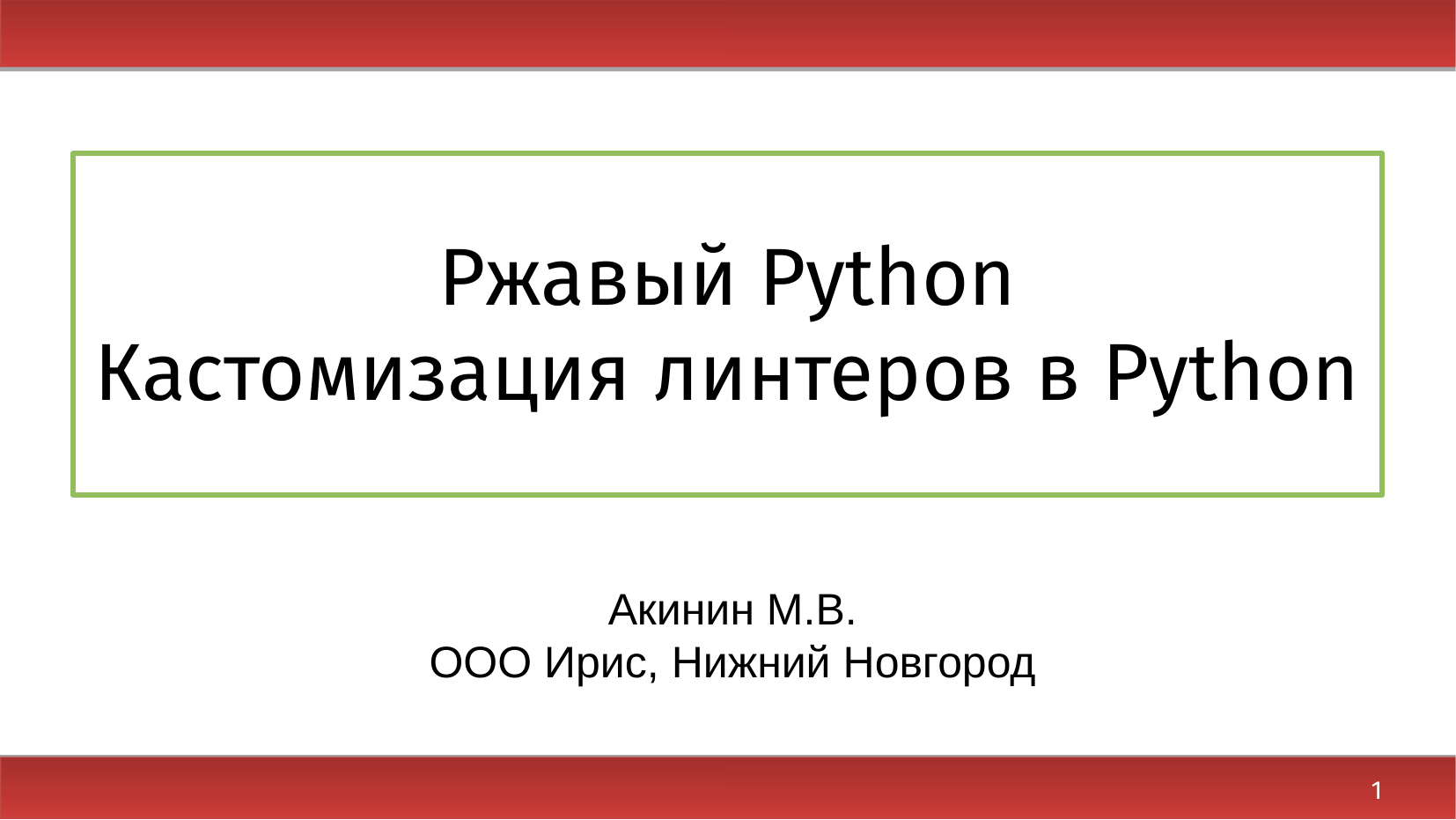

# Ржавый Python Кастомизация линтеров в Python
Акинин М.В.
ООО Ирис, Нижний Новгород
1